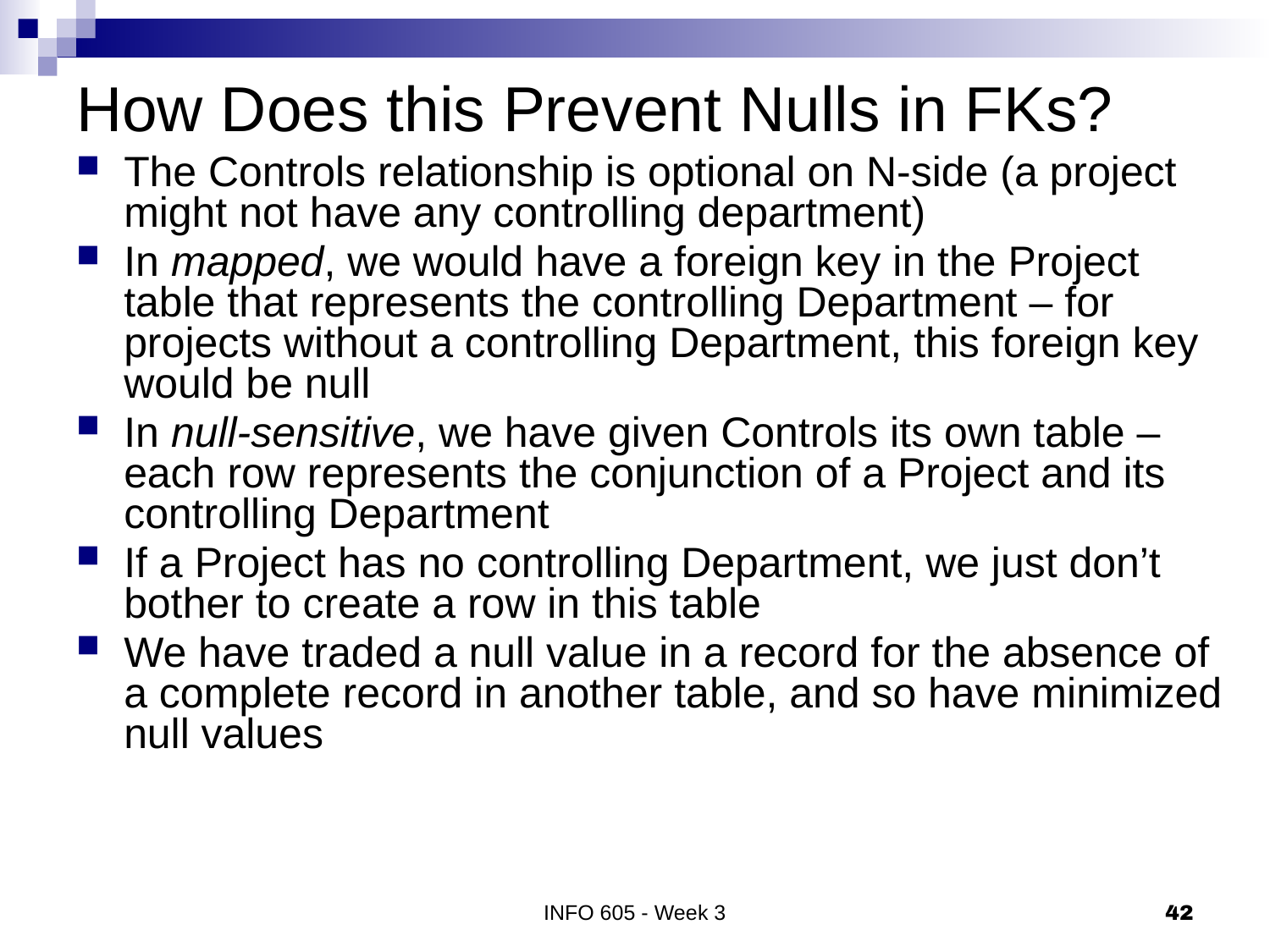

# How Does this Prevent Nulls in FKs?
The Controls relationship is optional on N-side (a project might not have any controlling department)
In mapped, we would have a foreign key in the Project table that represents the controlling Department – for projects without a controlling Department, this foreign key would be null
In null-sensitive, we have given Controls its own table – each row represents the conjunction of a Project and its controlling Department
If a Project has no controlling Department, we just don’t bother to create a row in this table
We have traded a null value in a record for the absence of a complete record in another table, and so have minimized null values

INFO 605 - Week 3
42